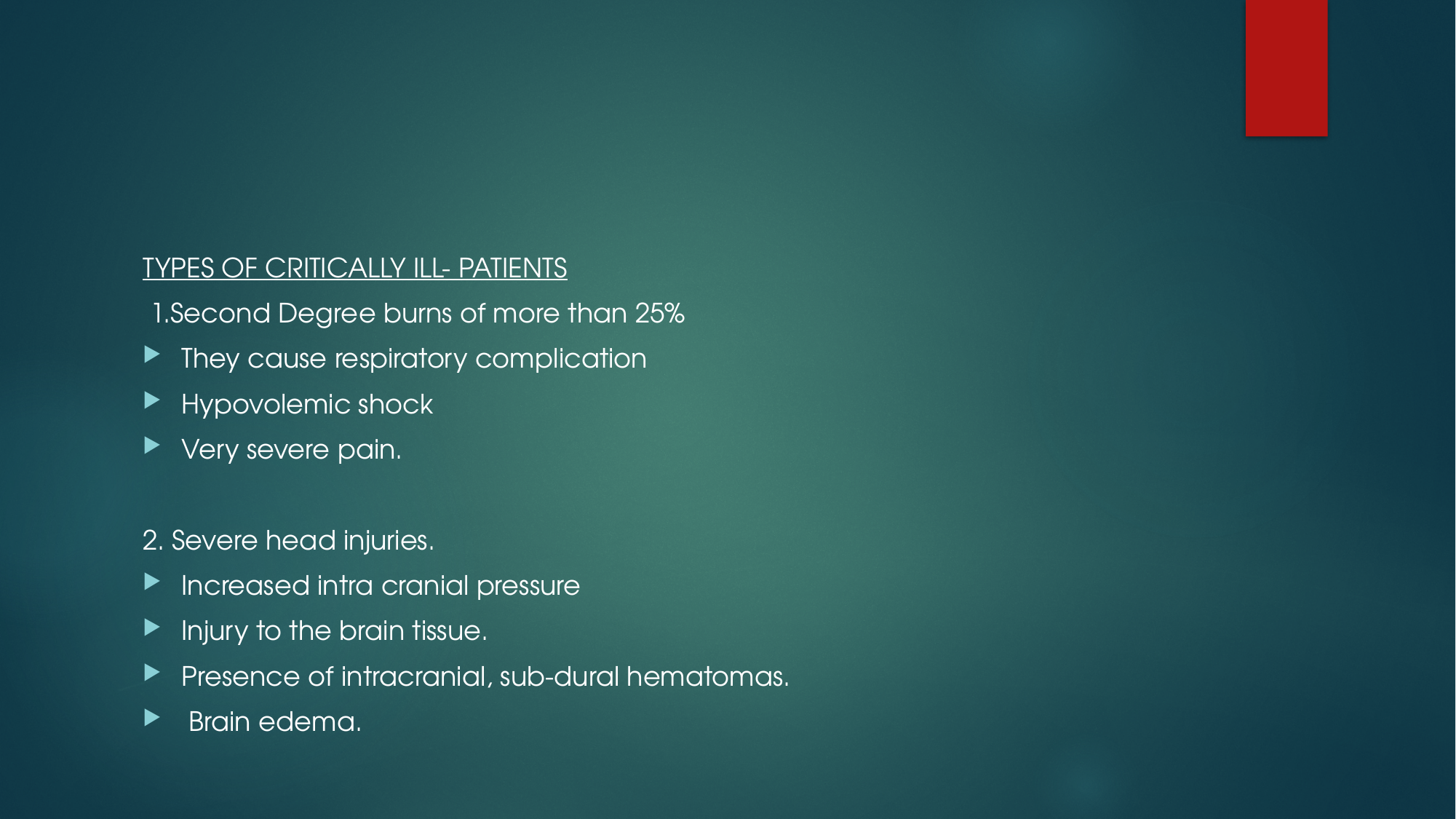

#
TYPES OF CRITICALLY ILL- PATIENTS
 1.Second Degree burns of more than 25%
They cause respiratory complication
Hypovolemic shock
Very severe pain.

2. Severe head injuries.
Increased intra cranial pressure
Injury to the brain tissue.
Presence of intracranial, sub-dural hematomas.
 Brain edema.